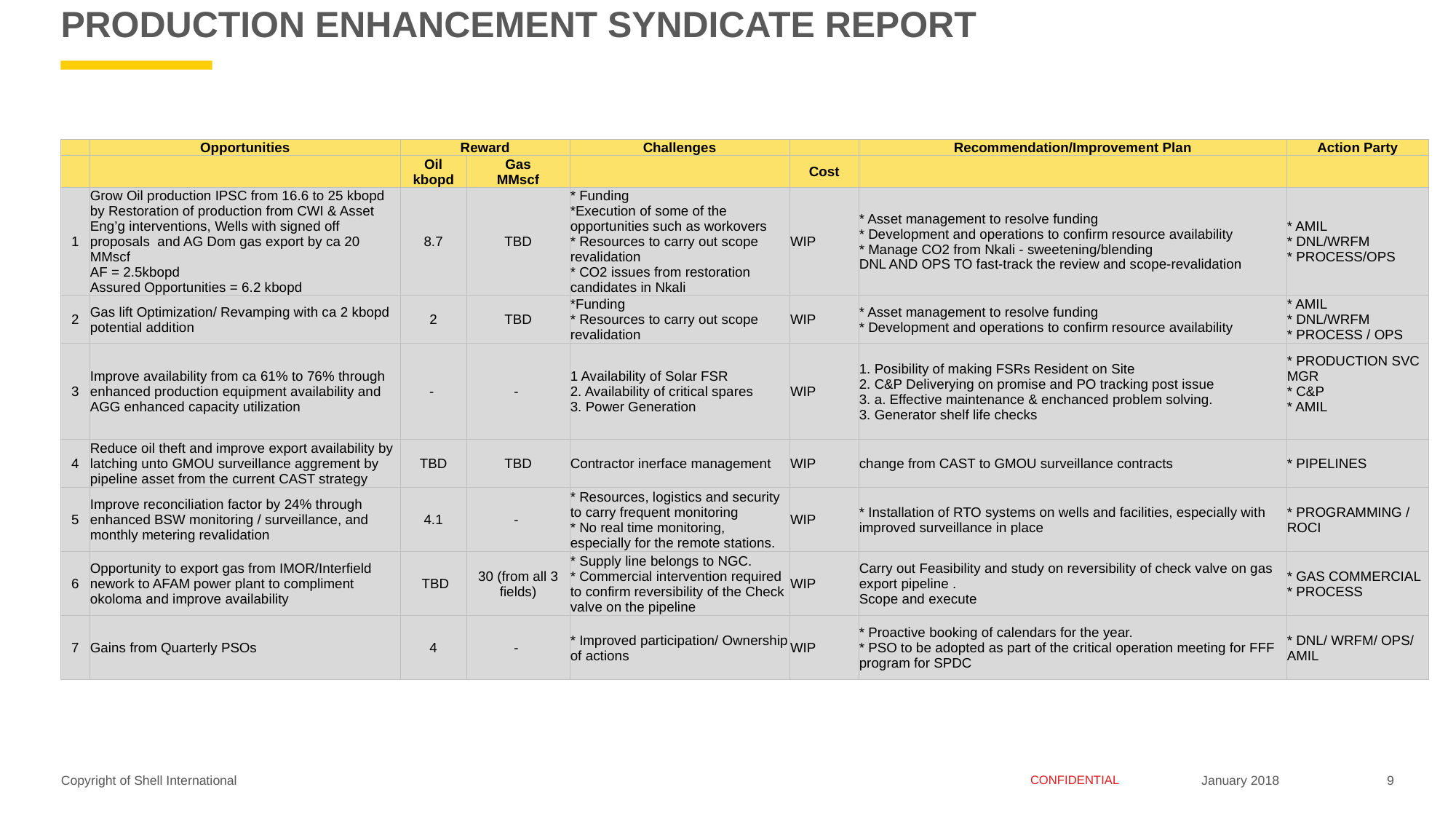

# PRODUCTION ENHANCEMENT SYNDICATE REPORT
|  | Opportunities | Reward |  | Challenges |  | Recommendation/Improvement Plan | Action Party |
| --- | --- | --- | --- | --- | --- | --- | --- |
|  |  | Oil kbopd | Gas MMscf |  | Cost |  |  |
| 1 | Grow Oil production IPSC from 16.6 to 25 kbopd by Restoration of production from CWI & Asset Eng’g interventions, Wells with signed off proposals and AG Dom gas export by ca 20 MMscf AF = 2.5kbopd Assured Opportunities = 6.2 kbopd | 8.7 | TBD | \* Funding \*Execution of some of the opportunities such as workovers \* Resources to carry out scope revalidation \* CO2 issues from restoration candidates in Nkali | WIP | \* Asset management to resolve funding \* Development and operations to confirm resource availability \* Manage CO2 from Nkali - sweetening/blending DNL AND OPS TO fast-track the review and scope-revalidation | \* AMIL \* DNL/WRFM \* PROCESS/OPS |
| 2 | Gas lift Optimization/ Revamping with ca 2 kbopd potential addition | 2 | TBD | \*Funding \* Resources to carry out scope revalidation | WIP | \* Asset management to resolve funding \* Development and operations to confirm resource availability | \* AMIL \* DNL/WRFM \* PROCESS / OPS |
| 3 | Improve availability from ca 61% to 76% through enhanced production equipment availability and AGG enhanced capacity utilization | - | - | 1 Availability of Solar FSR 2. Availability of critical spares 3. Power Generation | WIP | 1. Posibility of making FSRs Resident on Site 2. C&P Deliverying on promise and PO tracking post issue 3. a. Effective maintenance & enchanced problem solving. 3. Generator shelf life checks | \* PRODUCTION SVC MGR \* C&P \* AMIL |
| 4 | Reduce oil theft and improve export availability by latching unto GMOU surveillance aggrement by pipeline asset from the current CAST strategy | TBD | TBD | Contractor inerface management | WIP | change from CAST to GMOU surveillance contracts | \* PIPELINES |
| 5 | Improve reconciliation factor by 24% through enhanced BSW monitoring / surveillance, and monthly metering revalidation | 4.1 | - | \* Resources, logistics and security to carry frequent monitoring \* No real time monitoring, especially for the remote stations. | WIP | \* Installation of RTO systems on wells and facilities, especially with improved surveillance in place | \* PROGRAMMING / ROCI |
| 6 | Opportunity to export gas from IMOR/Interfield nework to AFAM power plant to compliment okoloma and improve availability | TBD | 30 (from all 3 fields) | \* Supply line belongs to NGC. \* Commercial intervention required to confirm reversibility of the Check valve on the pipeline | WIP | Carry out Feasibility and study on reversibility of check valve on gas export pipeline . Scope and execute | \* GAS COMMERCIAL \* PROCESS |
| 7 | Gains from Quarterly PSOs | 4 | - | \* Improved participation/ Ownership of actions | WIP | \* Proactive booking of calendars for the year. \* PSO to be adopted as part of the critical operation meeting for FFF program for SPDC | \* DNL/ WRFM/ OPS/ AMIL |

9
January 2018